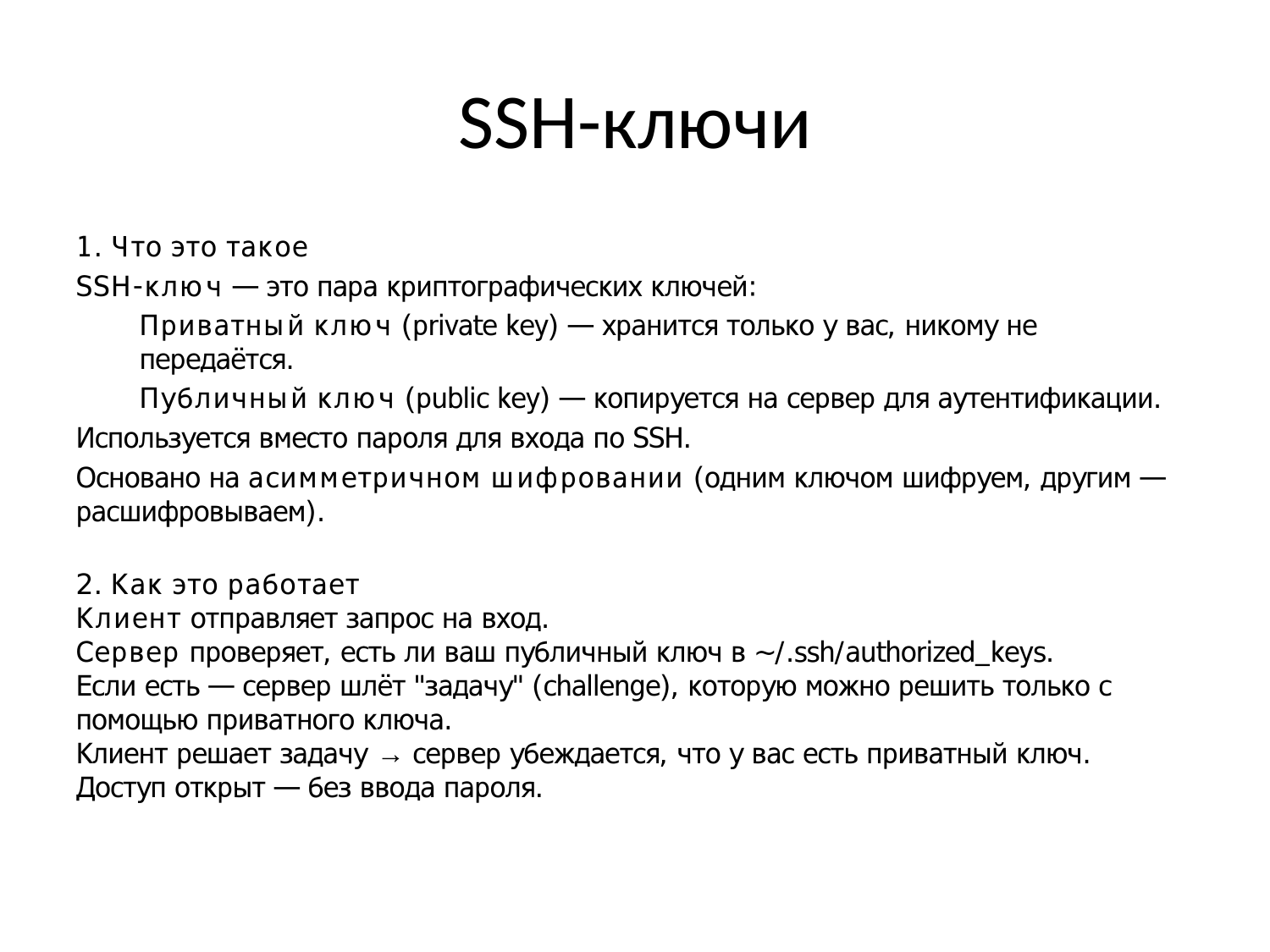

# SSH-ключи
1. Что это такое
SSH-ключ — это пара криптографических ключей:
Приватный ключ (private key) — хранится только у вас, никому не передаётся.
Публичный ключ (public key) — копируется на сервер для аутентификации.
Используется вместо пароля для входа по SSH.
Основано на асимметричном шифровании (одним ключом шифруем, другим — расшифровываем).
2. Как это работает
Клиент отправляет запрос на вход.
Сервер проверяет, есть ли ваш публичный ключ в ~/.ssh/authorized_keys.
Если есть — сервер шлёт "задачу" (challenge), которую можно решить только с помощью приватного ключа.
Клиент решает задачу → сервер убеждается, что у вас есть приватный ключ.
Доступ открыт — без ввода пароля.